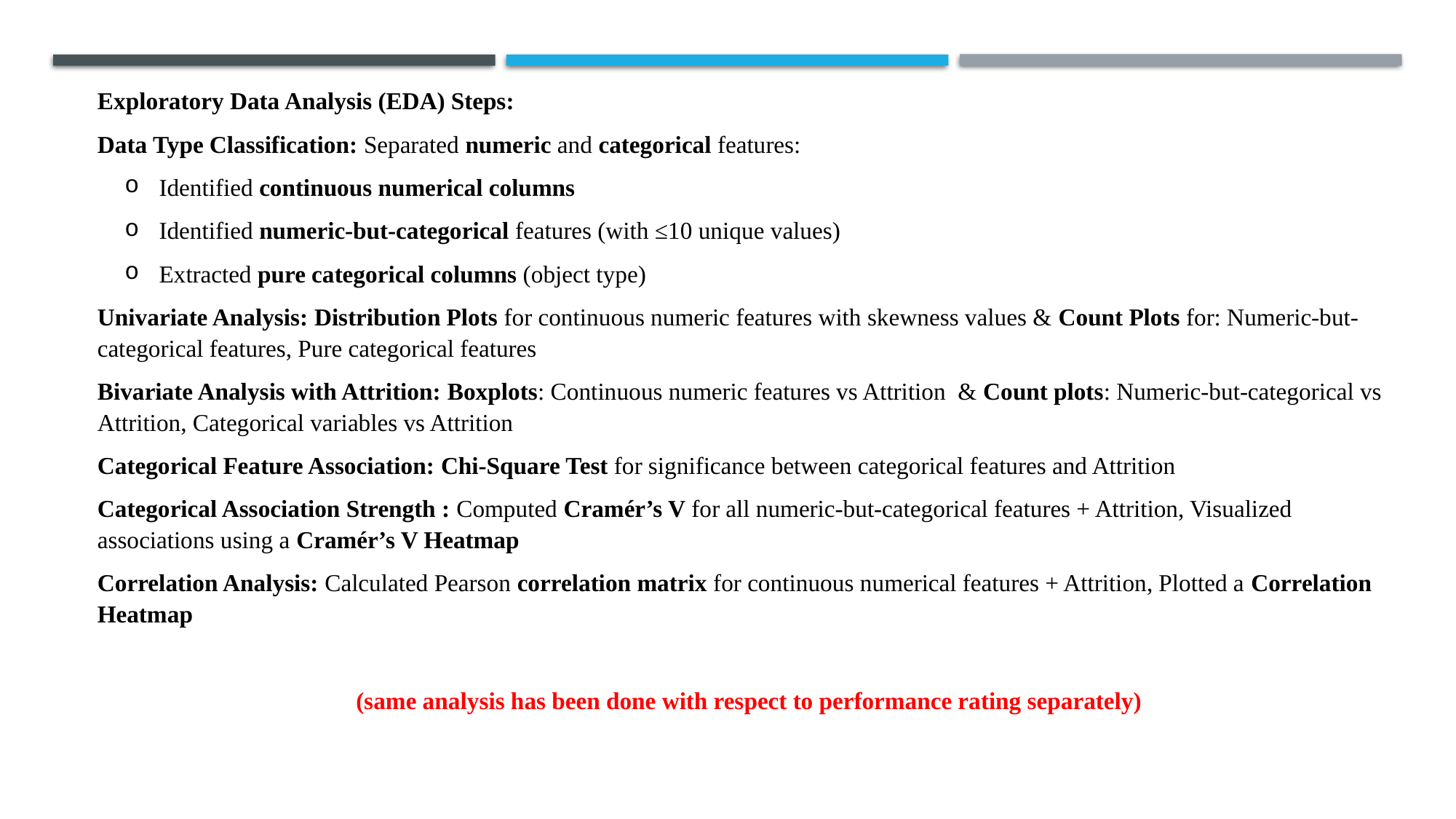

Exploratory Data Analysis (EDA) Steps:
Data Type Classification: Separated numeric and categorical features:
Identified continuous numerical columns
Identified numeric-but-categorical features (with ≤10 unique values)
Extracted pure categorical columns (object type)
Univariate Analysis: Distribution Plots for continuous numeric features with skewness values & Count Plots for: Numeric-but-categorical features, Pure categorical features
Bivariate Analysis with Attrition: Boxplots: Continuous numeric features vs Attrition  & Count plots: Numeric-but-categorical vs Attrition, Categorical variables vs Attrition
Categorical Feature Association: Chi-Square Test for significance between categorical features and Attrition
Categorical Association Strength : Computed Cramér’s V for all numeric-but-categorical features + Attrition, Visualized associations using a Cramér’s V Heatmap
Correlation Analysis: Calculated Pearson correlation matrix for continuous numerical features + Attrition, Plotted a Correlation Heatmap

(same analysis has been done with respect to performance rating separately)